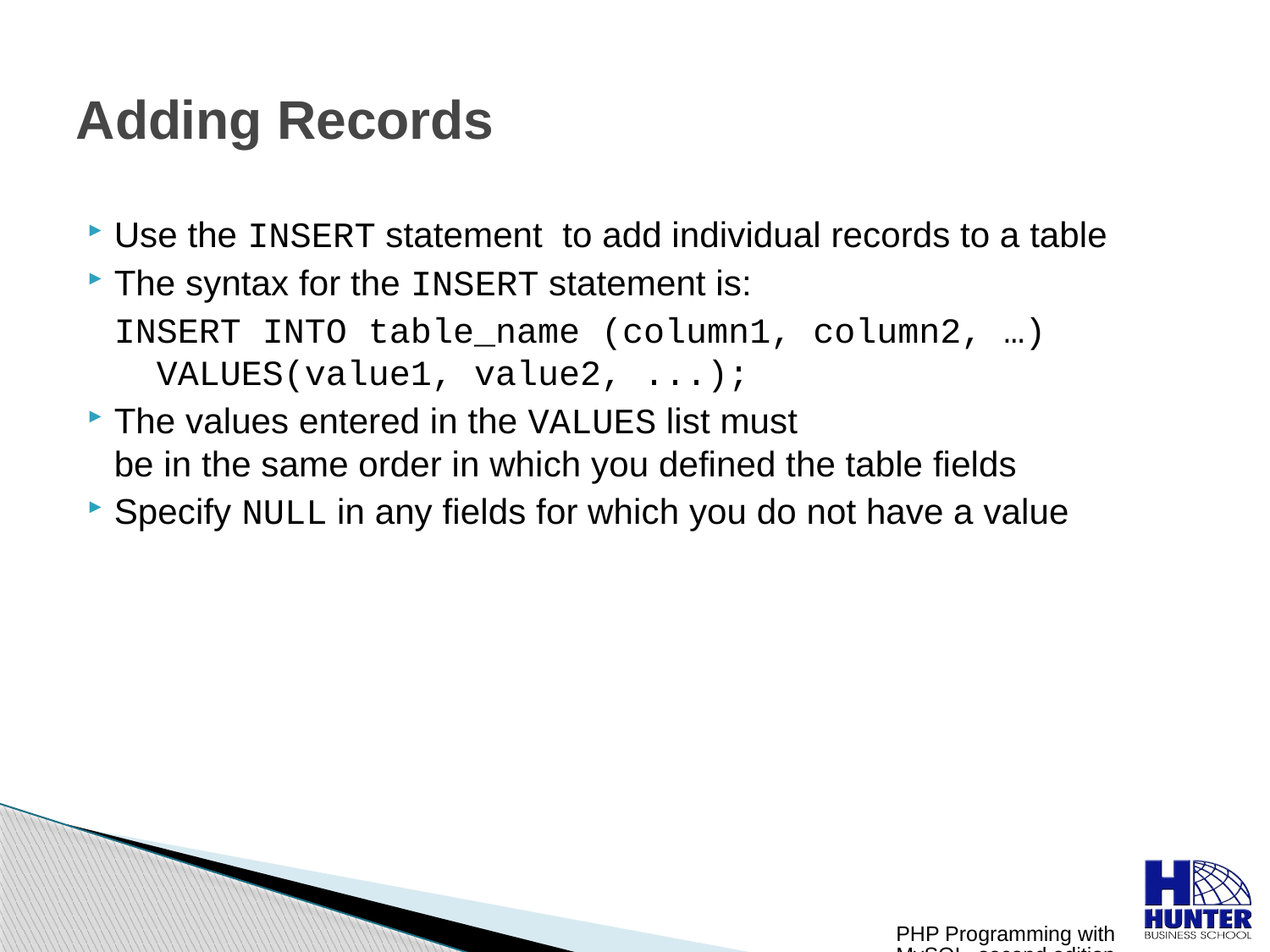

# Adding Records
Use the INSERT statement  to add individual records to a table
The syntax for the INSERT statement is:
 	INSERT INTO table_name (column1, column2, …)
  VALUES(value1, value2, ...);
The values entered in the VALUES list must
be in the same order in which you defined the table fields
Specify NULL in any fields for which you do not have a value
PHP Programming with MySQL, second edition